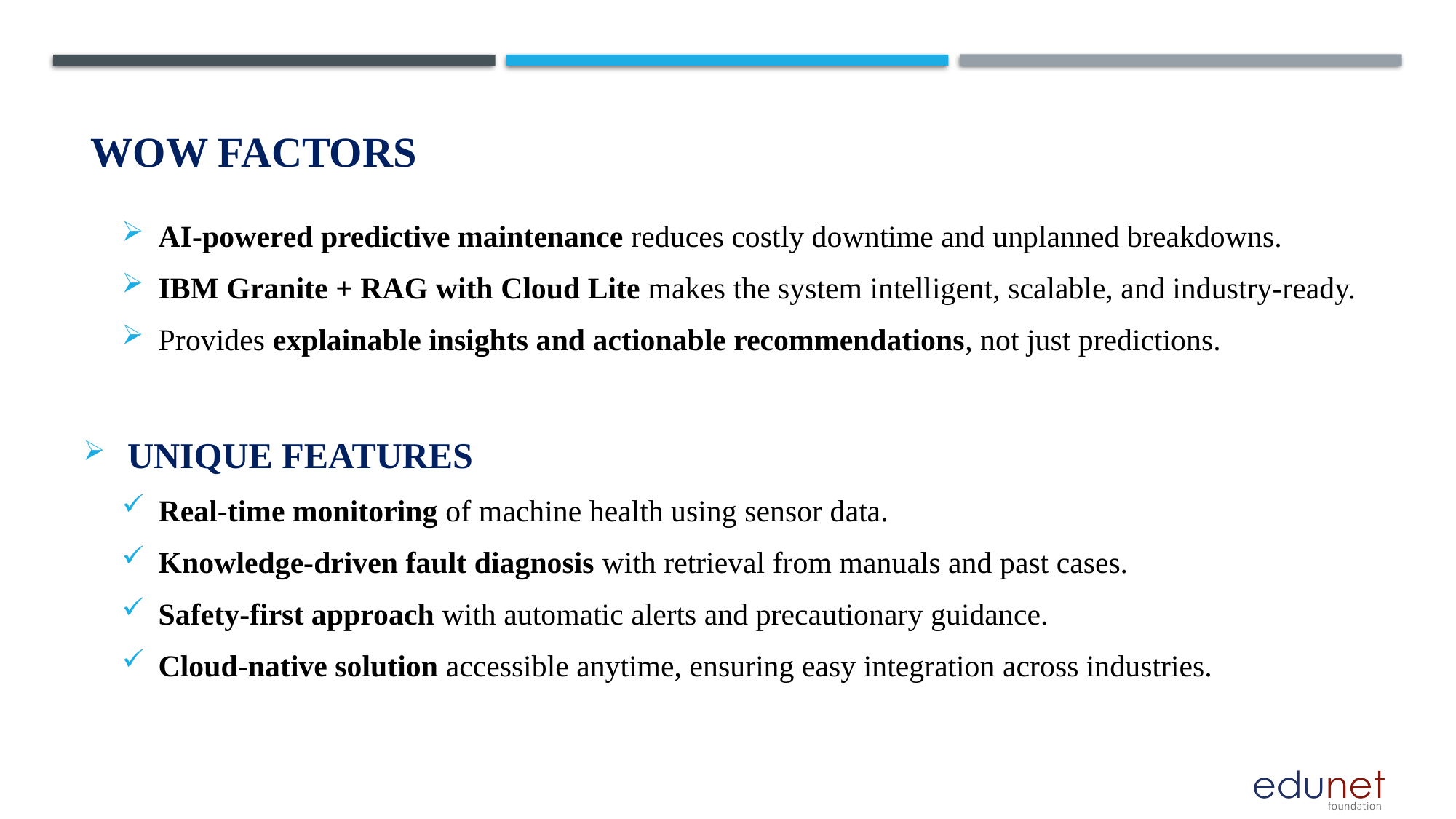

# Wow factors
AI-powered predictive maintenance reduces costly downtime and unplanned breakdowns.
IBM Granite + RAG with Cloud Lite makes the system intelligent, scalable, and industry-ready.
Provides explainable insights and actionable recommendations, not just predictions.

 UNIQUE FEATURES
Real-time monitoring of machine health using sensor data.
Knowledge-driven fault diagnosis with retrieval from manuals and past cases.
Safety-first approach with automatic alerts and precautionary guidance.
Cloud-native solution accessible anytime, ensuring easy integration across industries.